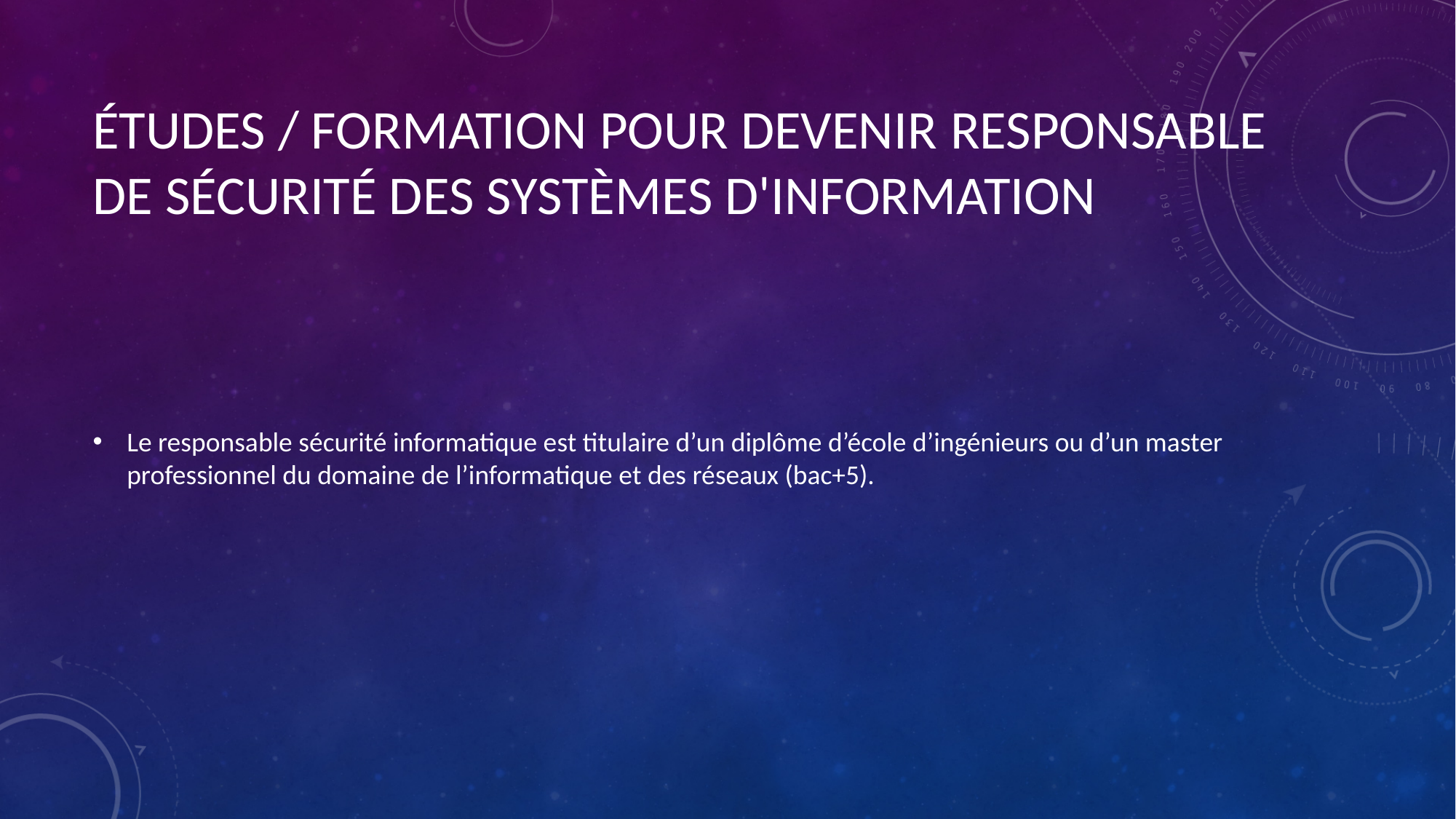

# Études / Formation pour devenir Responsable de sécurité des systèmes d'information
Le responsable sécurité informatique est titulaire d’un diplôme d’école d’ingénieurs ou d’un master professionnel du domaine de l’informatique et des réseaux (bac+5).